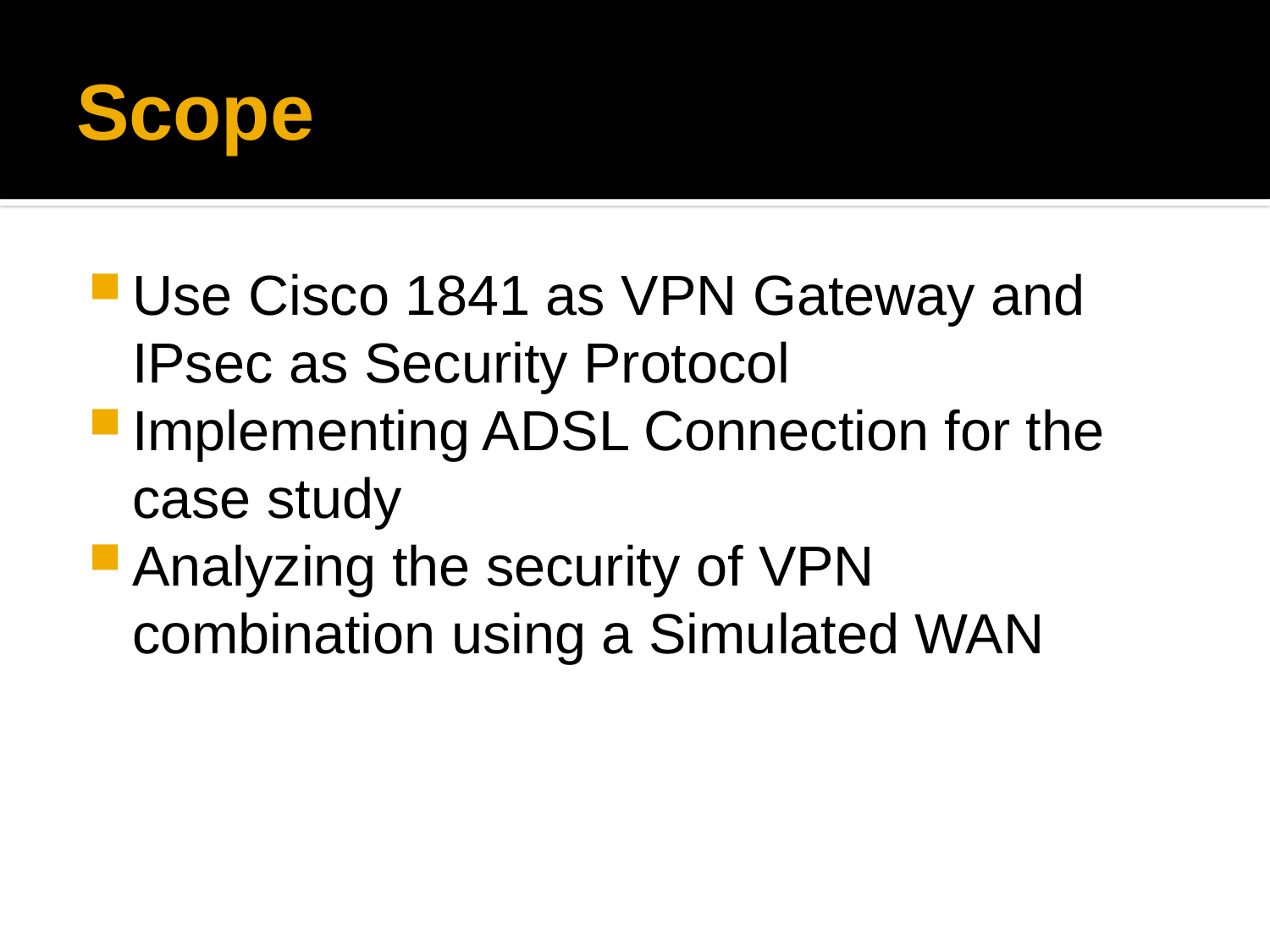

# Scope
Use Cisco 1841 as VPN Gateway and IPsec as Security Protocol
Implementing ADSL Connection for the case study
Analyzing the security of VPN combination using a Simulated WAN